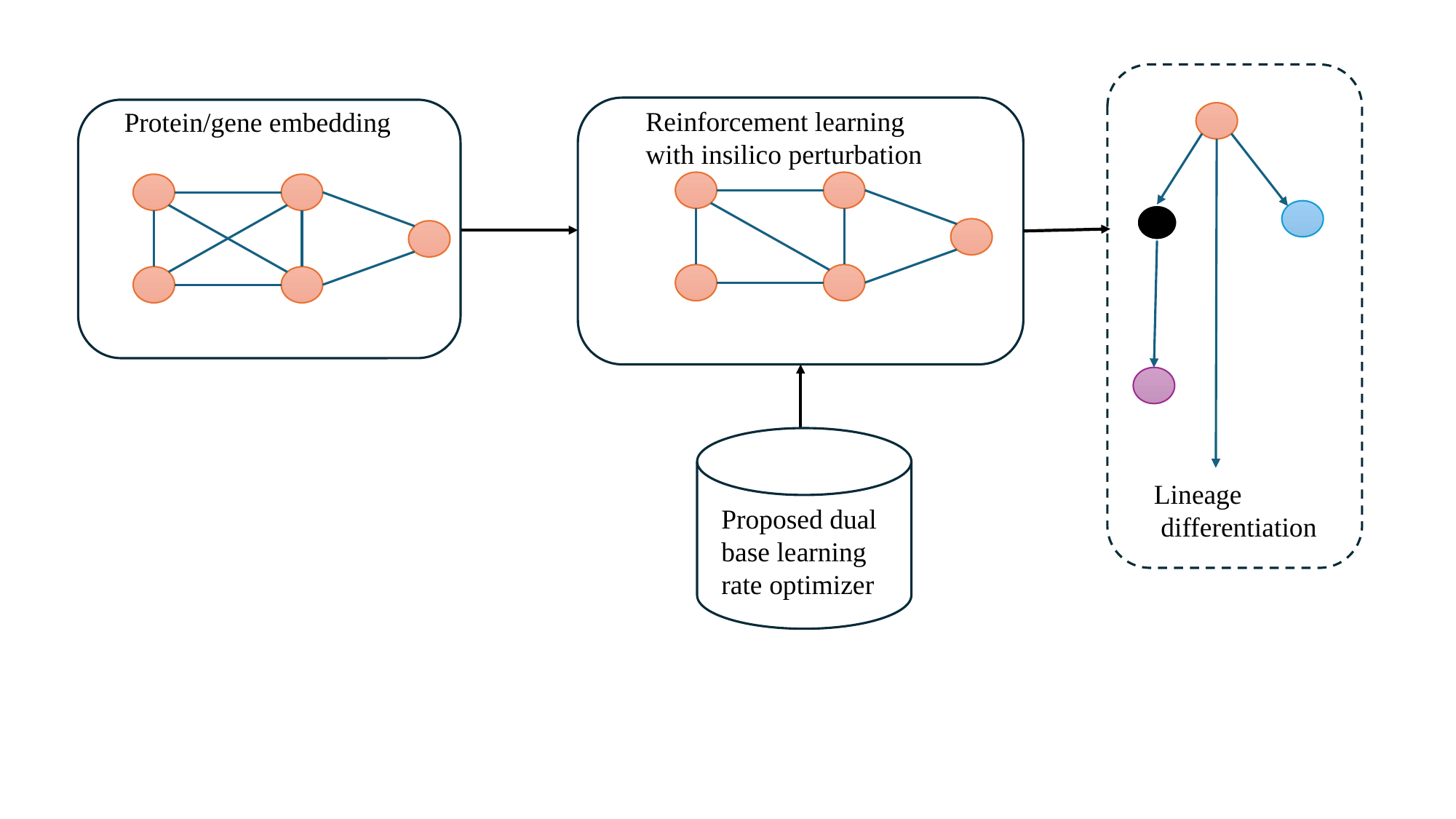

Reinforcement learning
with insilico perturbation

Protein/gene embedding

Lineage
 differentiation

Proposed dual base learning rate optimizer